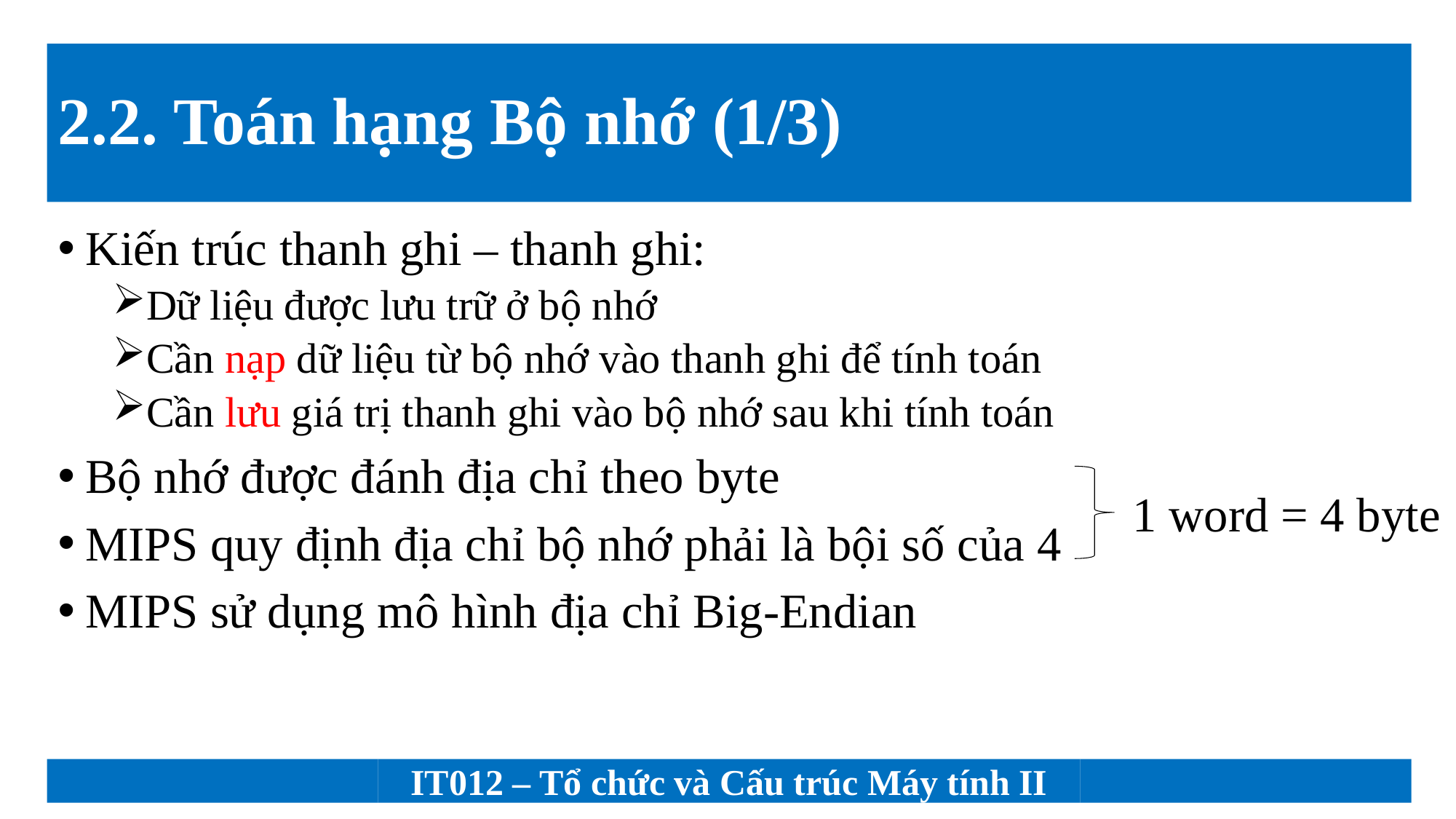

# 2.2. Toán hạng Bộ nhớ (1/3)
Kiến trúc thanh ghi – thanh ghi:
Dữ liệu được lưu trữ ở bộ nhớ
Cần nạp dữ liệu từ bộ nhớ vào thanh ghi để tính toán
Cần lưu giá trị thanh ghi vào bộ nhớ sau khi tính toán
Bộ nhớ được đánh địa chỉ theo byte
MIPS quy định địa chỉ bộ nhớ phải là bội số của 4
MIPS sử dụng mô hình địa chỉ Big-Endian

1 word = 4 byte
17